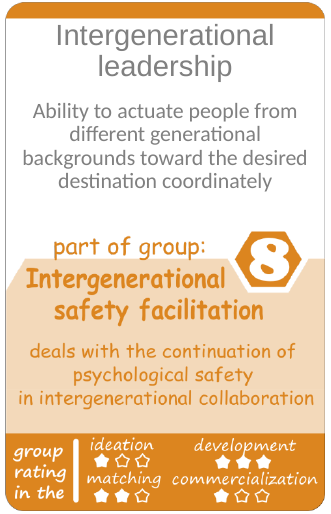

Intergenerational leadership
Ability to actuate people from different generational backgrounds toward the desired destination coordinately